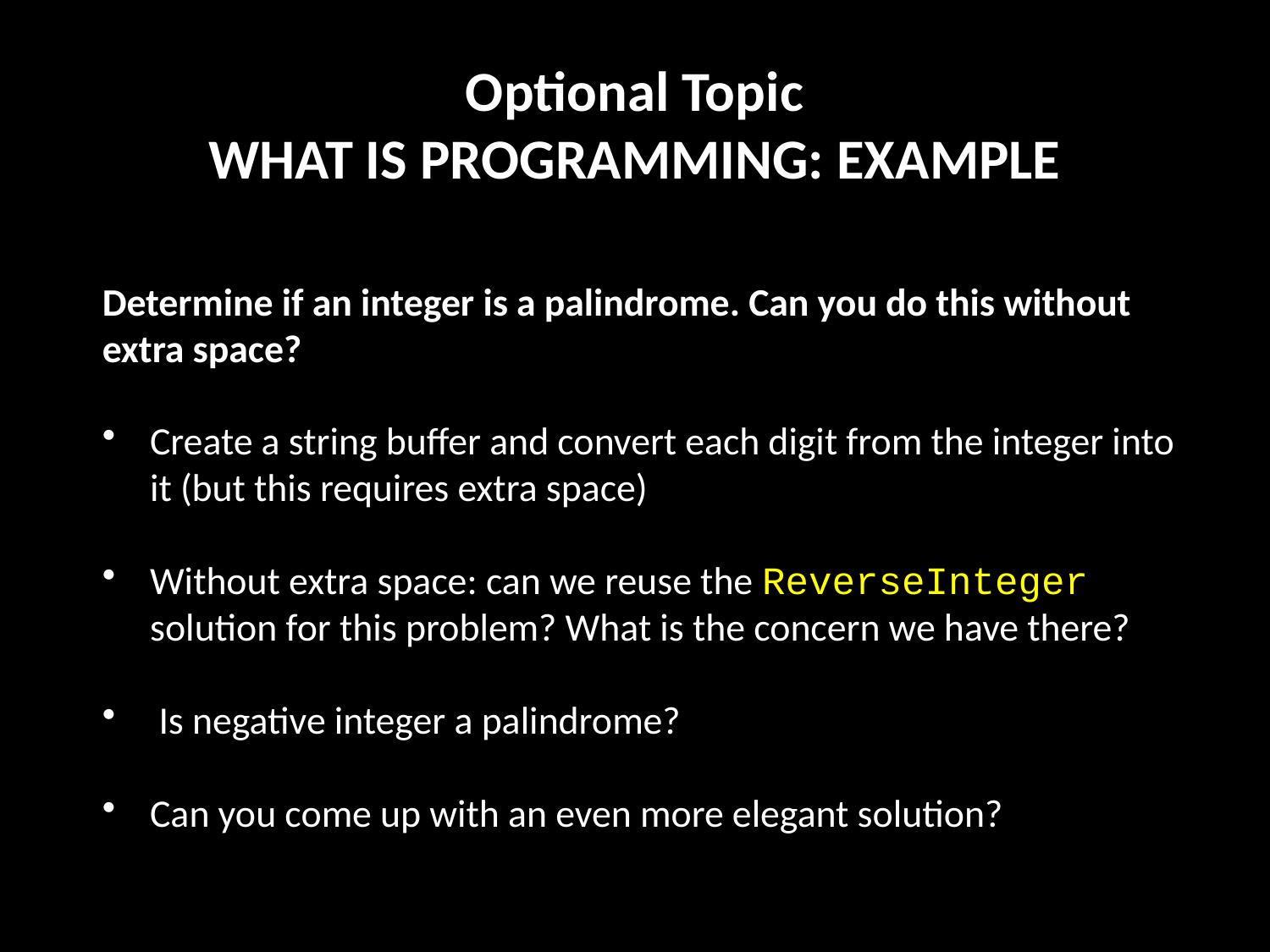

Optional Topic
WHAT IS PROGRAMMING: EXAMPLE
Determine if an integer is a palindrome. Can you do this without extra space?

Create a string buffer and convert each digit from the integer into it (but this requires extra space)

Without extra space: can we reuse the ReverseInteger solution for this problem? What is the concern we have there?

 Is negative integer a palindrome?

Can you come up with an even more elegant solution?